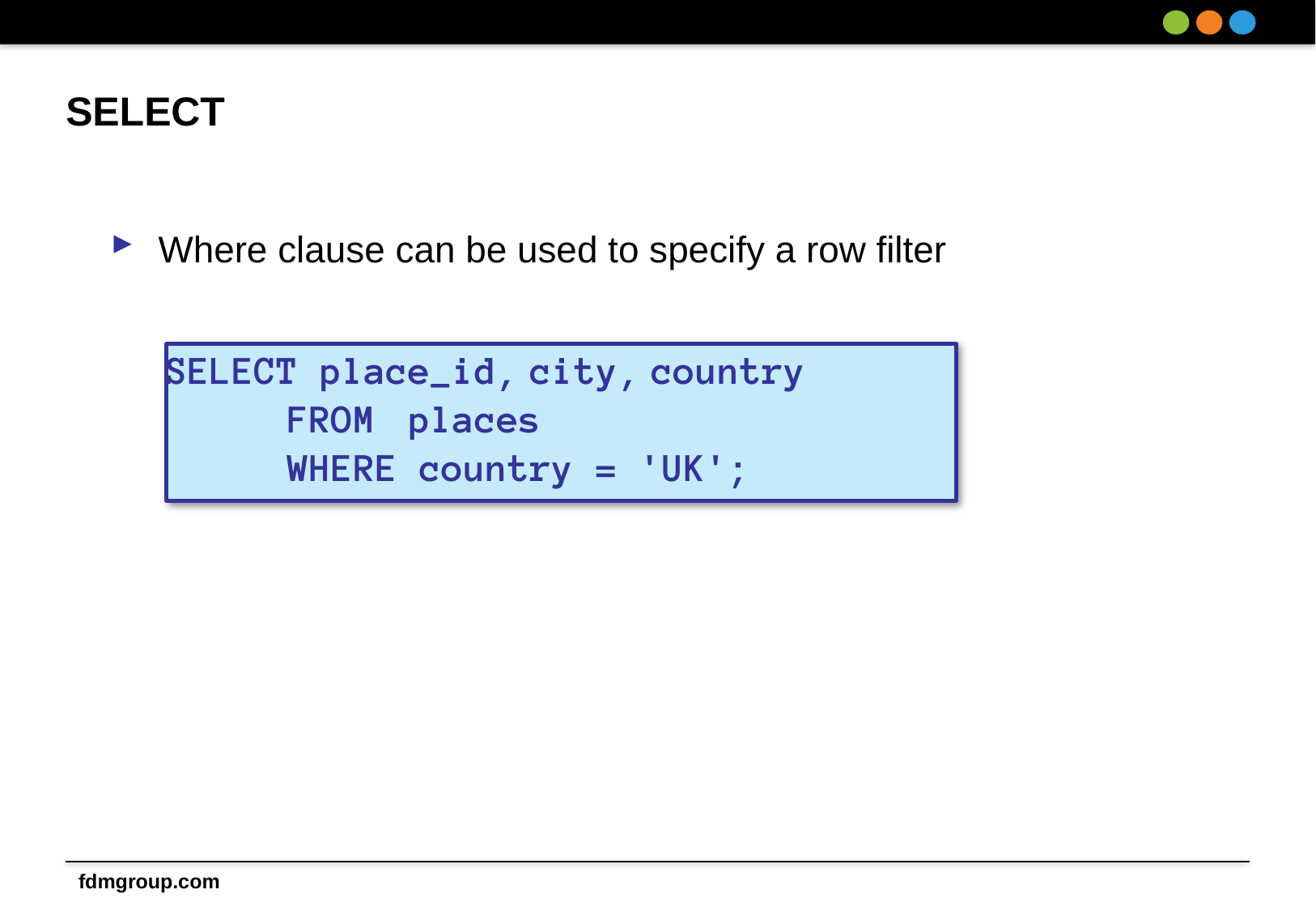

# SELECT
Where clause can be used to specify a row filter
SELECT place_id,	city,	country
	FROM	places
	WHERE country = 'UK';